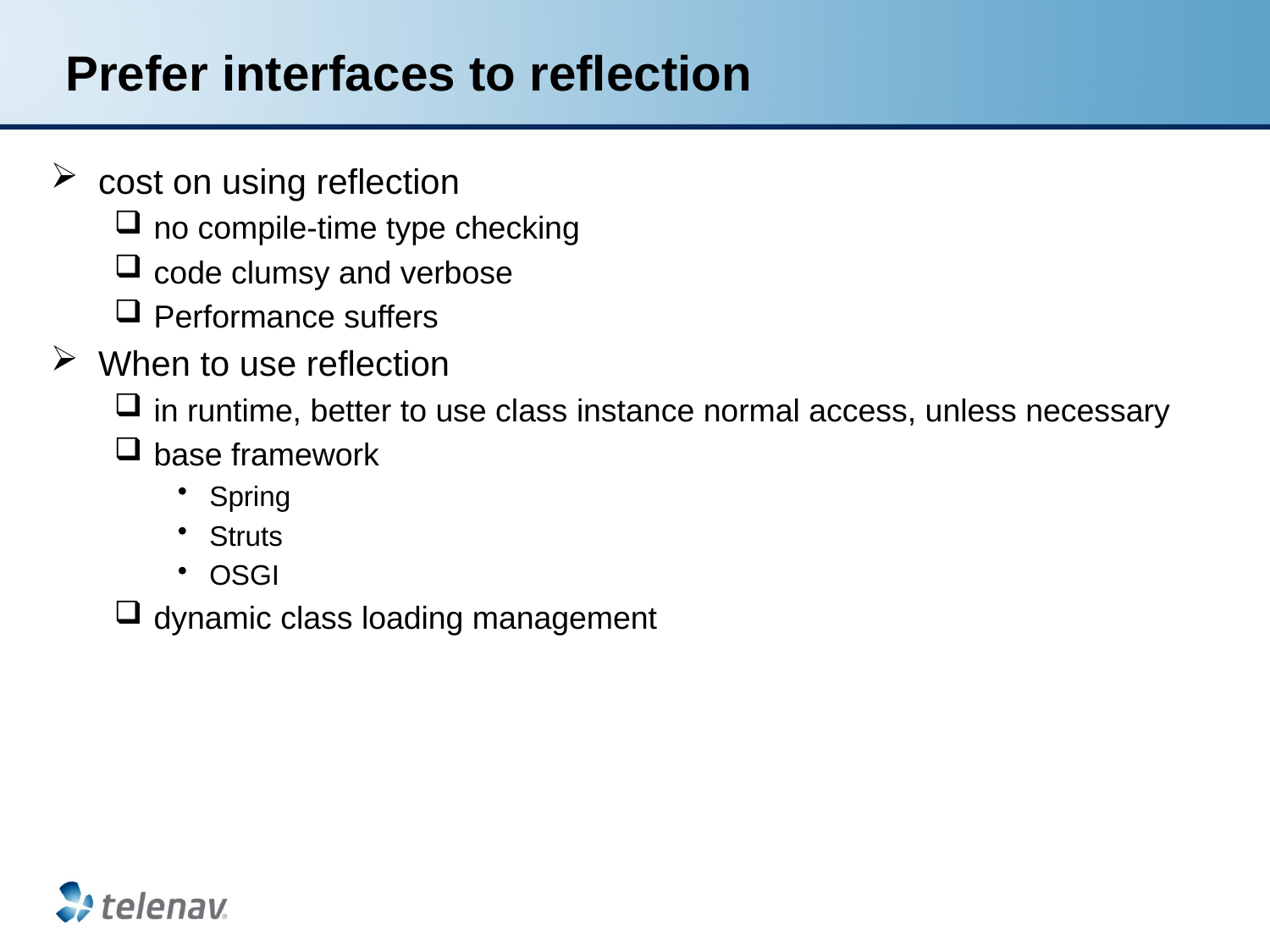

# Prefer interfaces to reflection
cost on using reflection
no compile-time type checking
code clumsy and verbose
Performance suffers
When to use reflection
in runtime, better to use class instance normal access, unless necessary
base framework
Spring
Struts
OSGI
dynamic class loading management